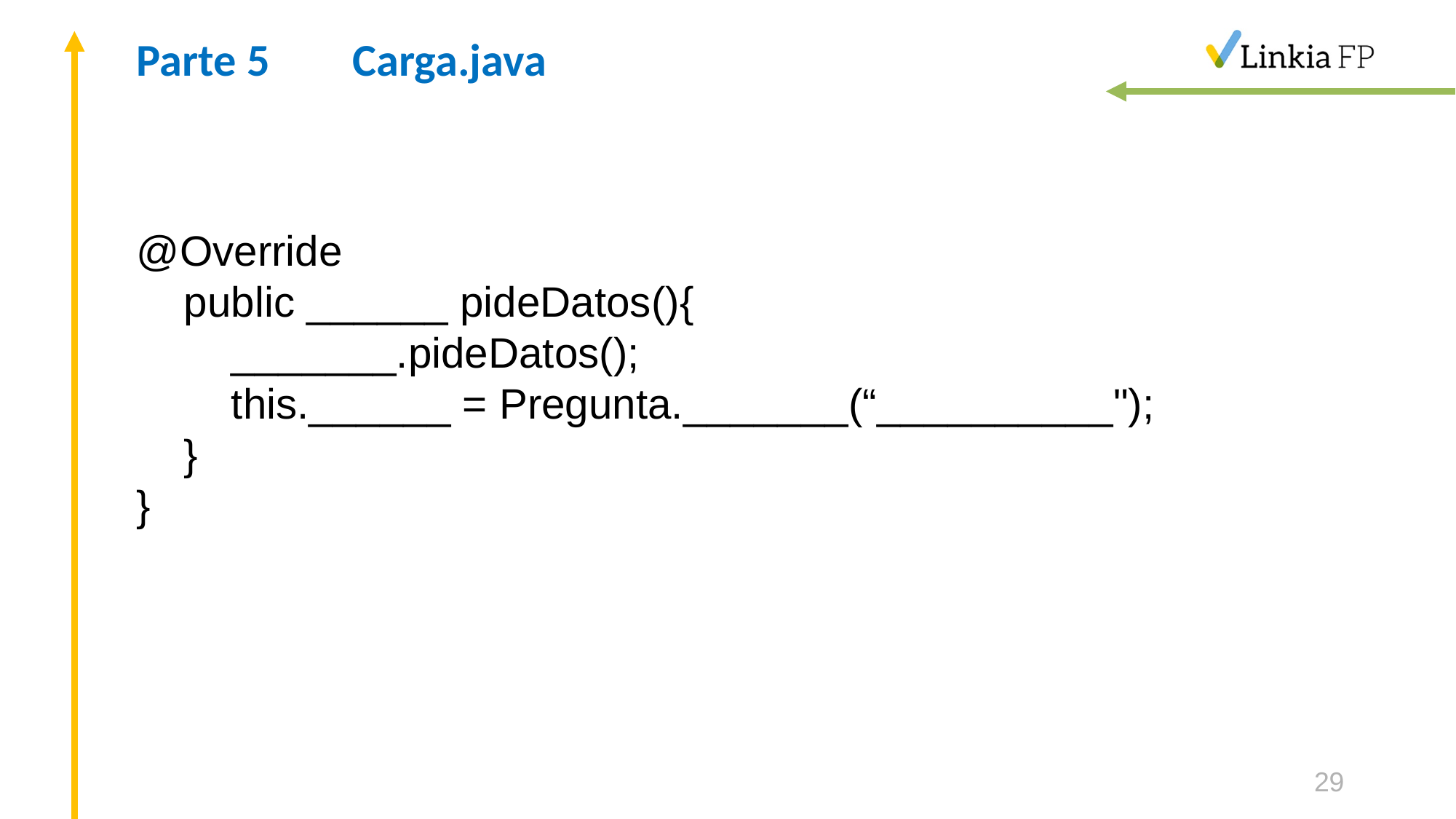

# Parte 5        Carga.java
@Override
    public ______ pideDatos(){
        _______.pideDatos();
        this.______ = Pregunta._______(“__________");
    }
}

29